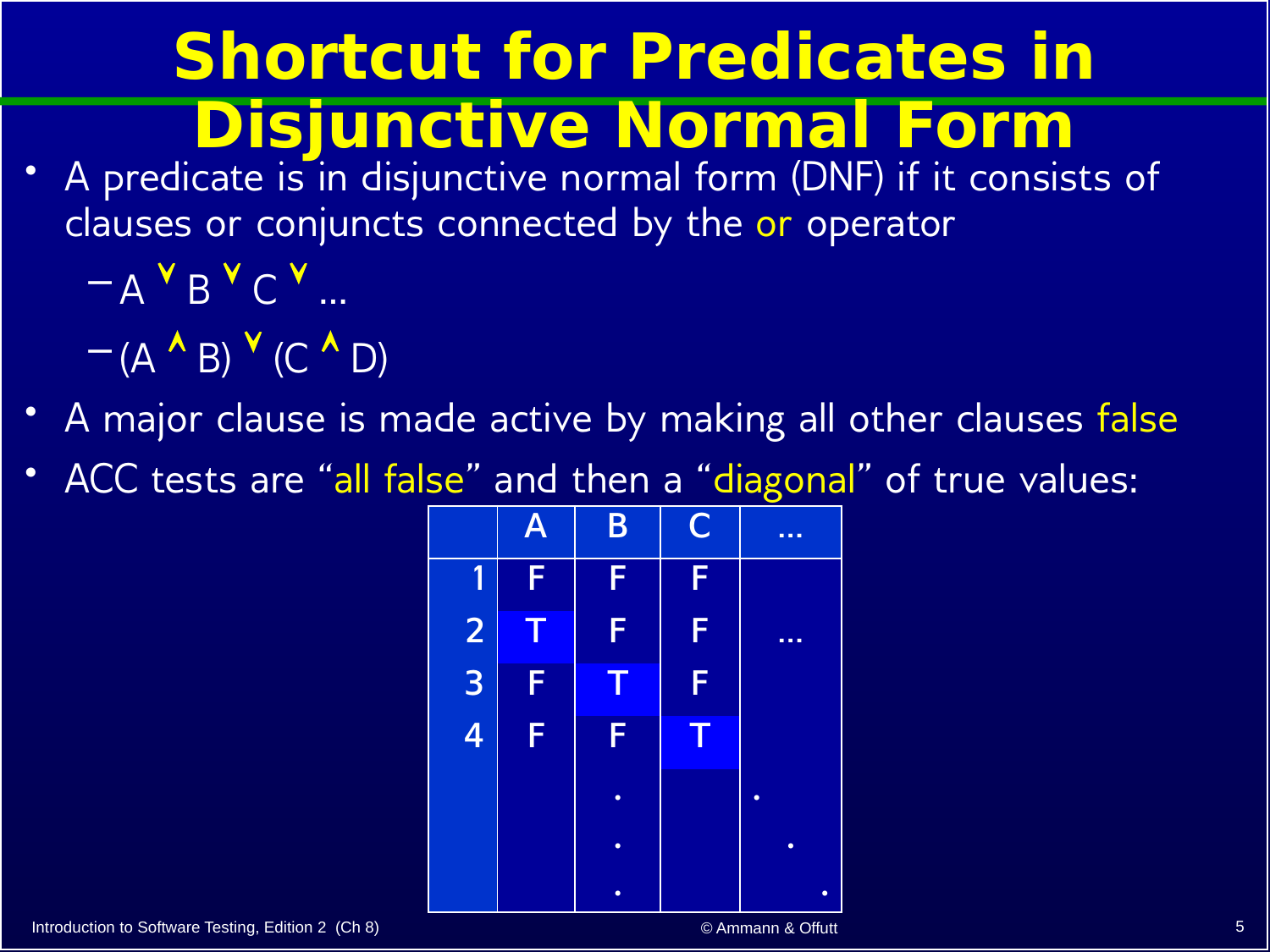

# Shortcut for Predicates in Disjunctive Normal Form
A predicate is in disjunctive normal form (DNF) if it consists of clauses or conjuncts connected by the or operator
A ∨ B ∨ C ∨ …
(A ∧ B) ∨ (C ∧ D)
A major clause is made active by making all other clauses false
ACC tests are “all false” and then a “diagonal” of true values:
|  | A | B | C | … |
| --- | --- | --- | --- | --- |
| 1 | F | F | F |  |
| 2 | T | F | F | … |
| 3 | F | T | F |  |
| 4 | F | F | T |  |
|  |  | . |  | . |
|  |  | . |  | . |
|  |  | . |  | . |
5
Introduction to Software Testing, Edition 2  (Ch 8)
© Ammann & Offutt